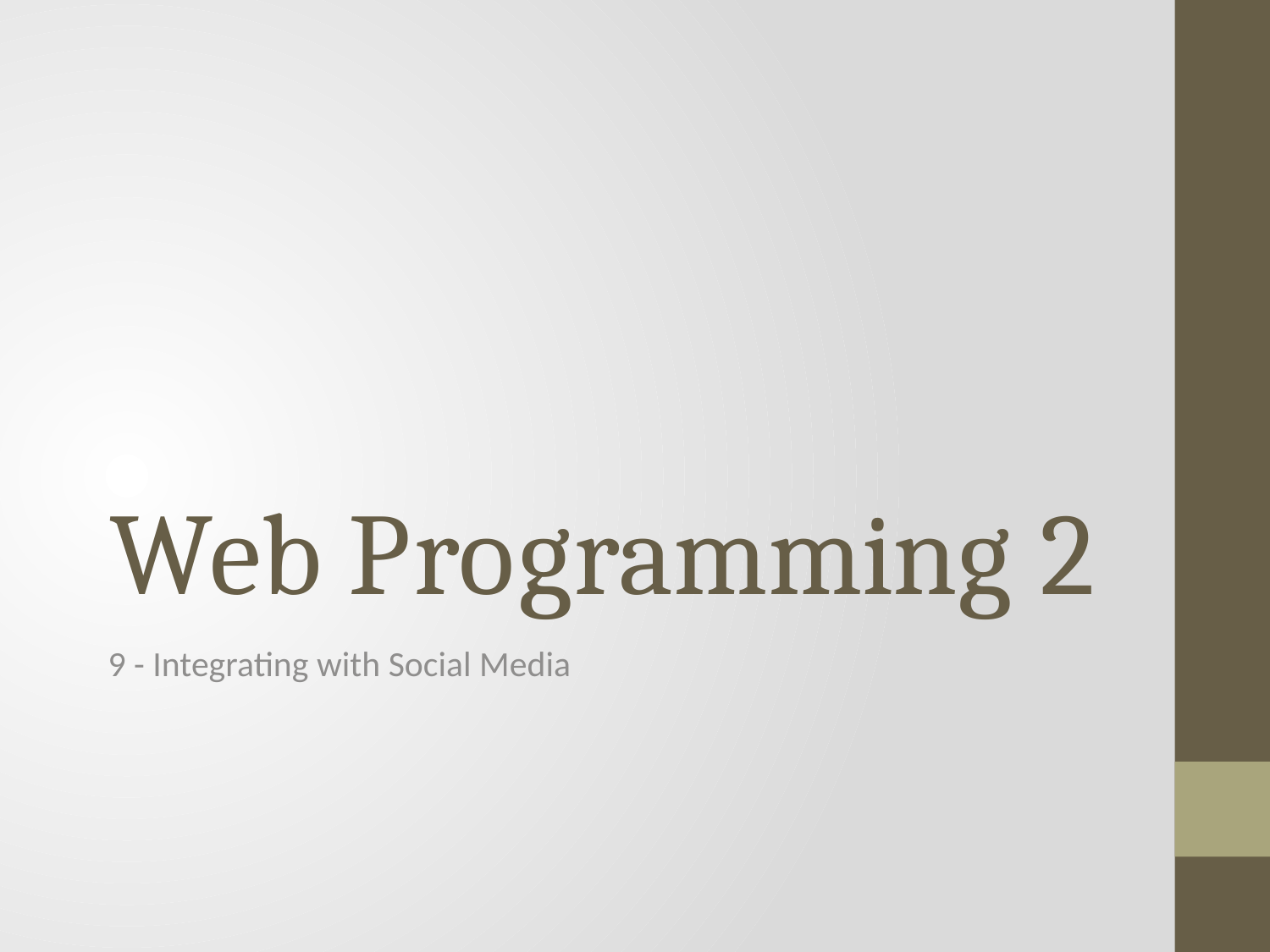

# Web Programming 2
9 - Integrating with Social Media